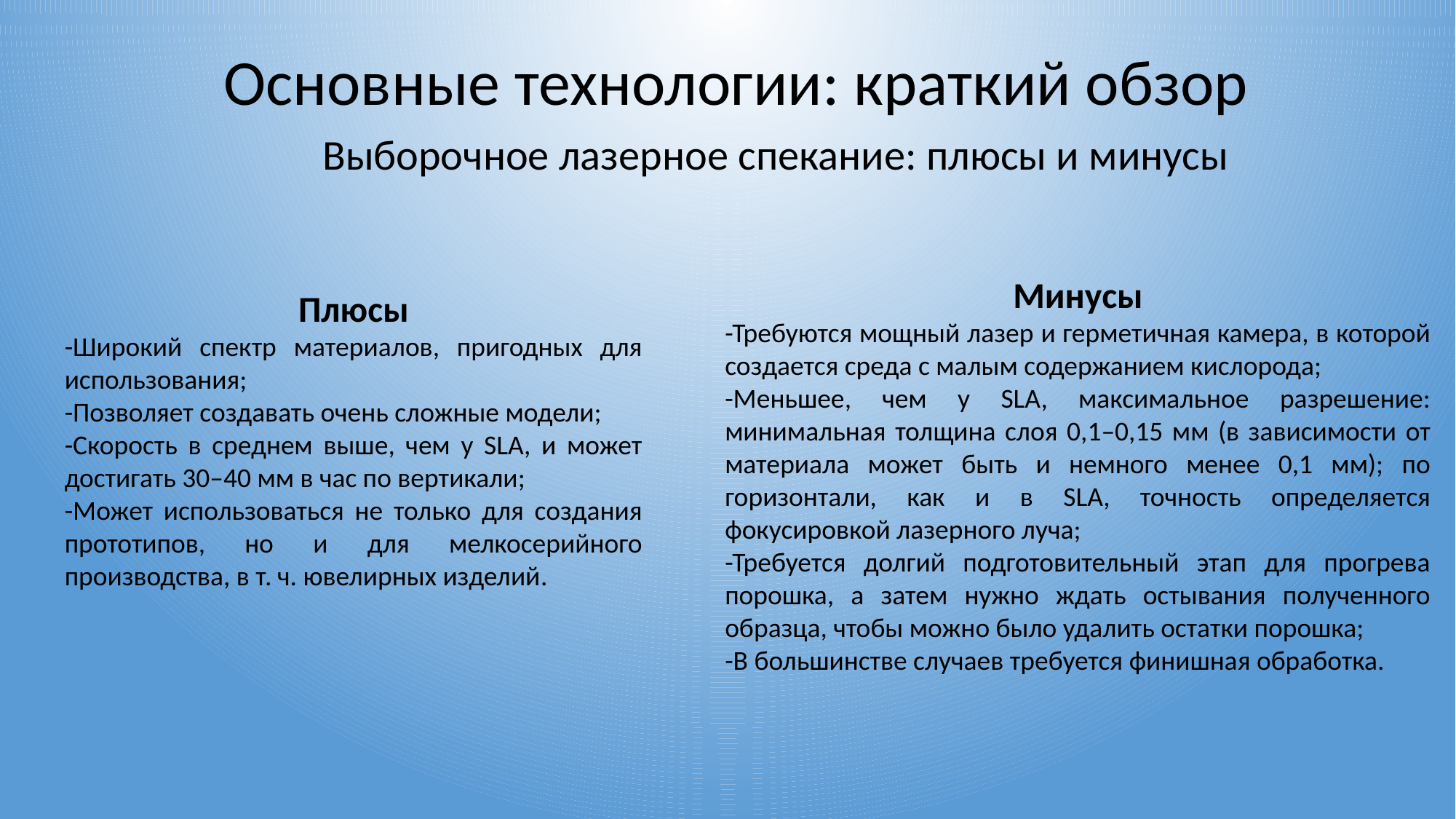

Основные технологии: краткий обзор
Выборочное лазерное спекание: плюсы и минусы
Минусы
-Требуются мощный лазер и герметичная камера, в которой создается среда с малым содержанием кислорода;
-Меньшее, чем у SLA, максимальное разрешение: минимальная толщина слоя 0,1–0,15 мм (в зависимости от материала может быть и немного менее 0,1 мм); по горизонтали, как и в SLA, точность определяется фокусировкой лазерного луча;
-Требуется долгий подготовительный этап для прогрева порошка, а затем нужно ждать остывания полученного образца, чтобы можно было удалить остатки порошка;
-В большинстве случаев требуется финишная обработка.
Плюсы
-Широкий спектр материалов, пригодных для использования;
-Позволяет создавать очень сложные модели;
-Скорость в среднем выше, чем у SLA, и может достигать 30–40 мм в час по вертикали;
-Может использоваться не только для создания прототипов, но и для мелкосерийного производства, в т. ч. ювелирных изделий.